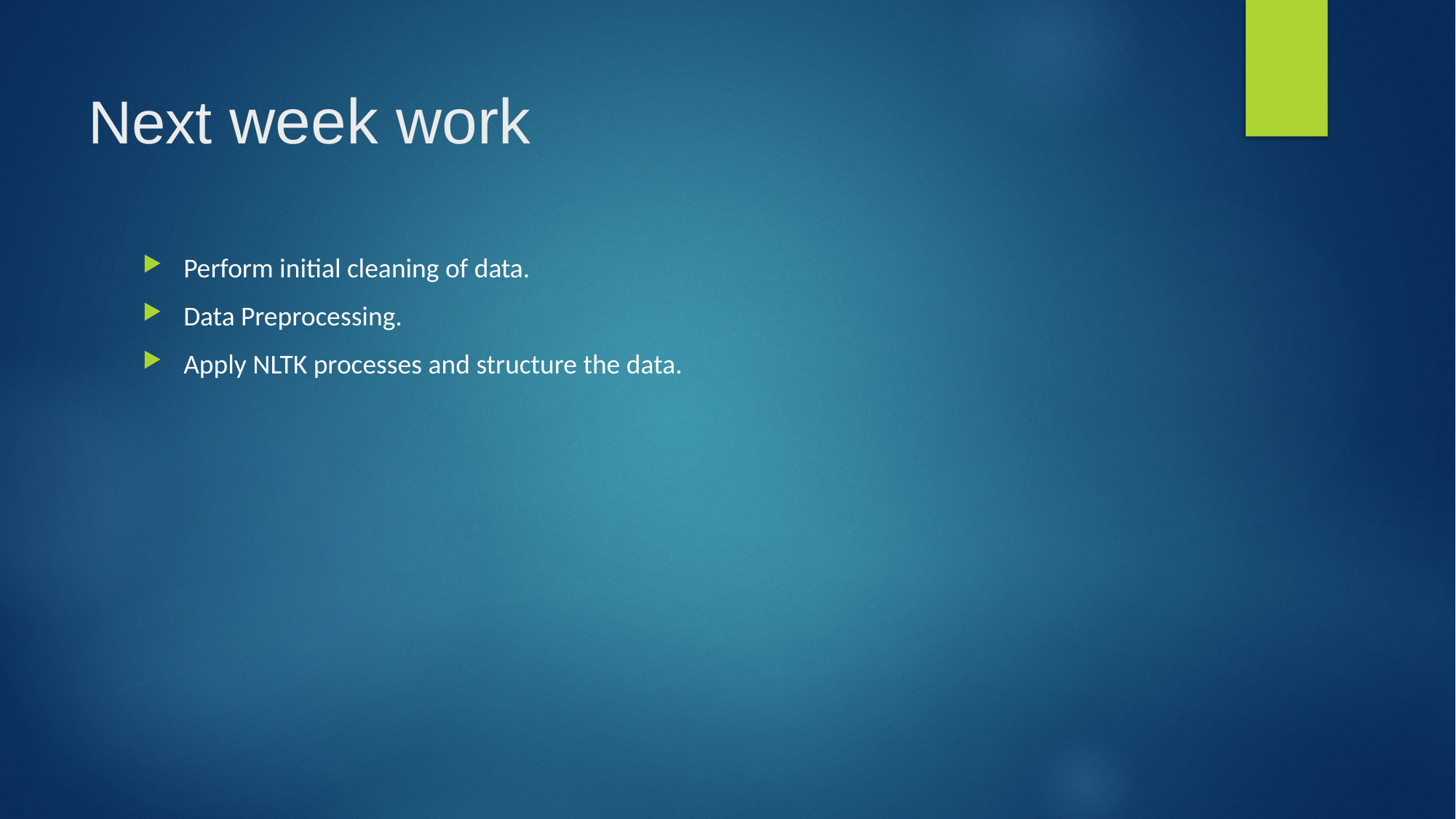

# Next week work
Perform initial cleaning of data.
Data Preprocessing.
Apply NLTK processes and structure the data.